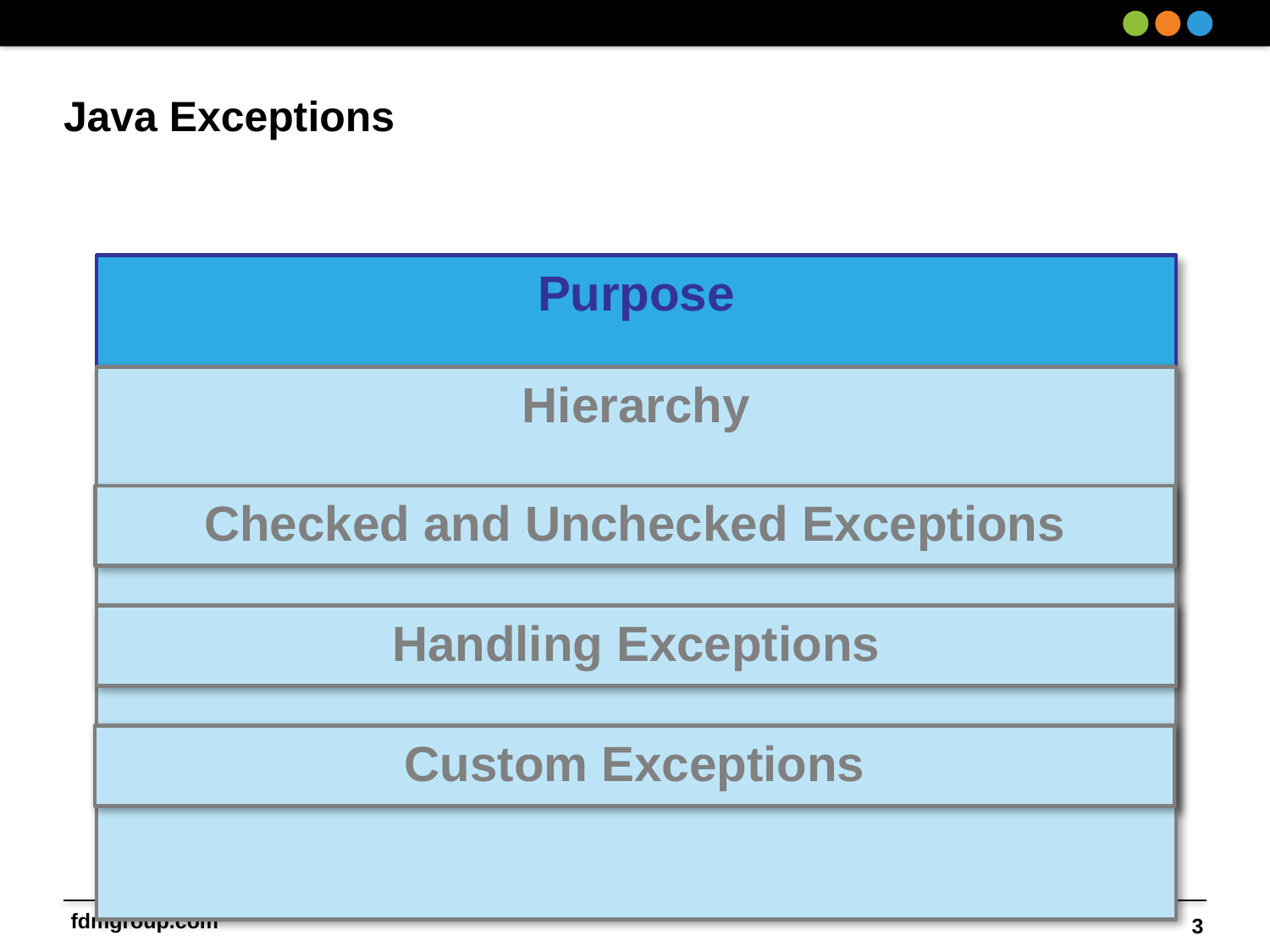

# Java Exceptions
Purpose
Hierarchy
Checked and Unchecked Exceptions
Handling Exceptions
Custom Exceptions
3